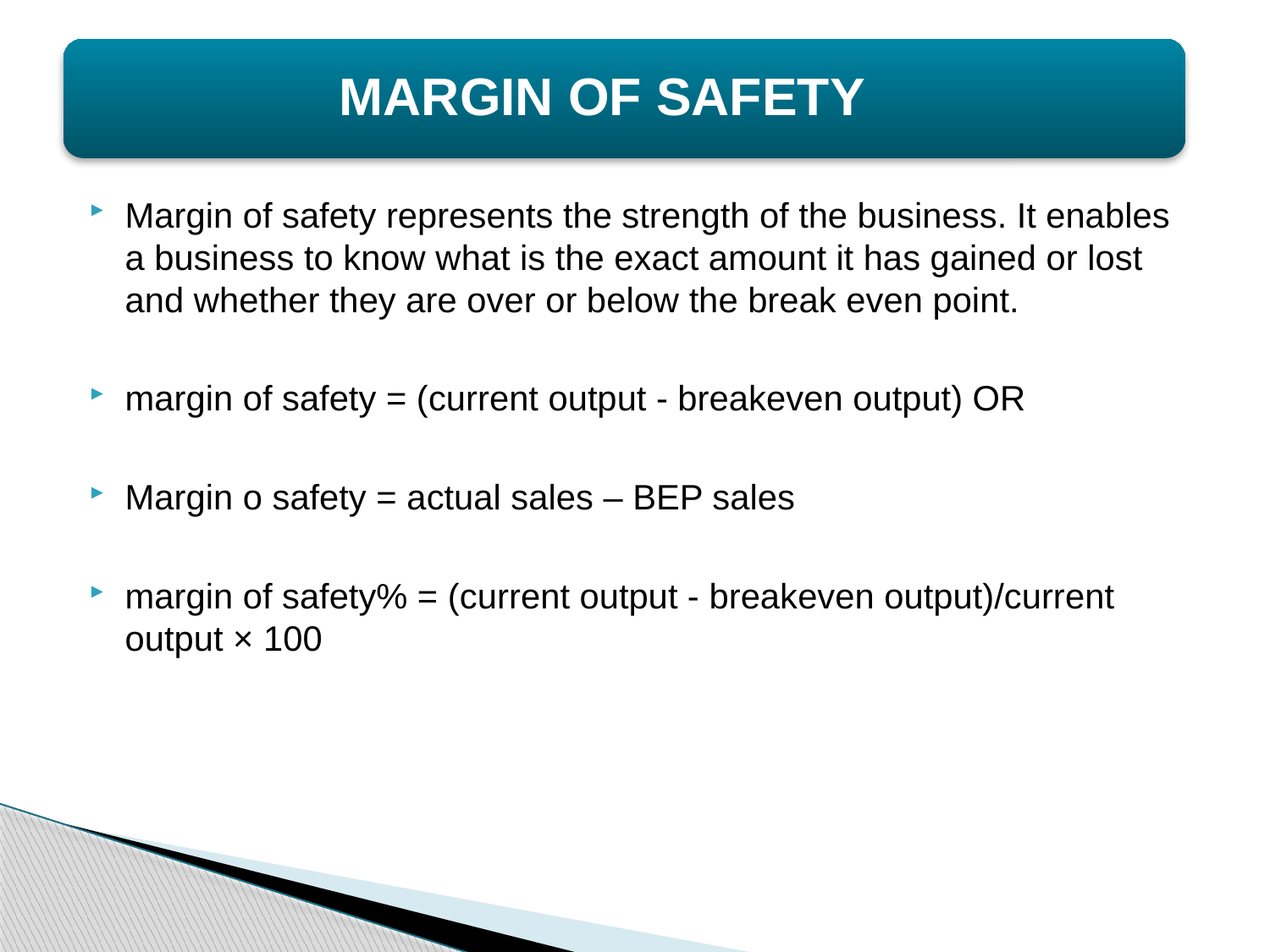

MARGIN OF SAFETY
Margin of safety represents the strength of the business. It enables a business to know what is the exact amount it has gained or lost and whether they are over or below the break even point.

margin of safety = (current output - breakeven output) OR

Margin o safety = actual sales – BEP sales

margin of safety% = (current output - breakeven output)/current output × 100